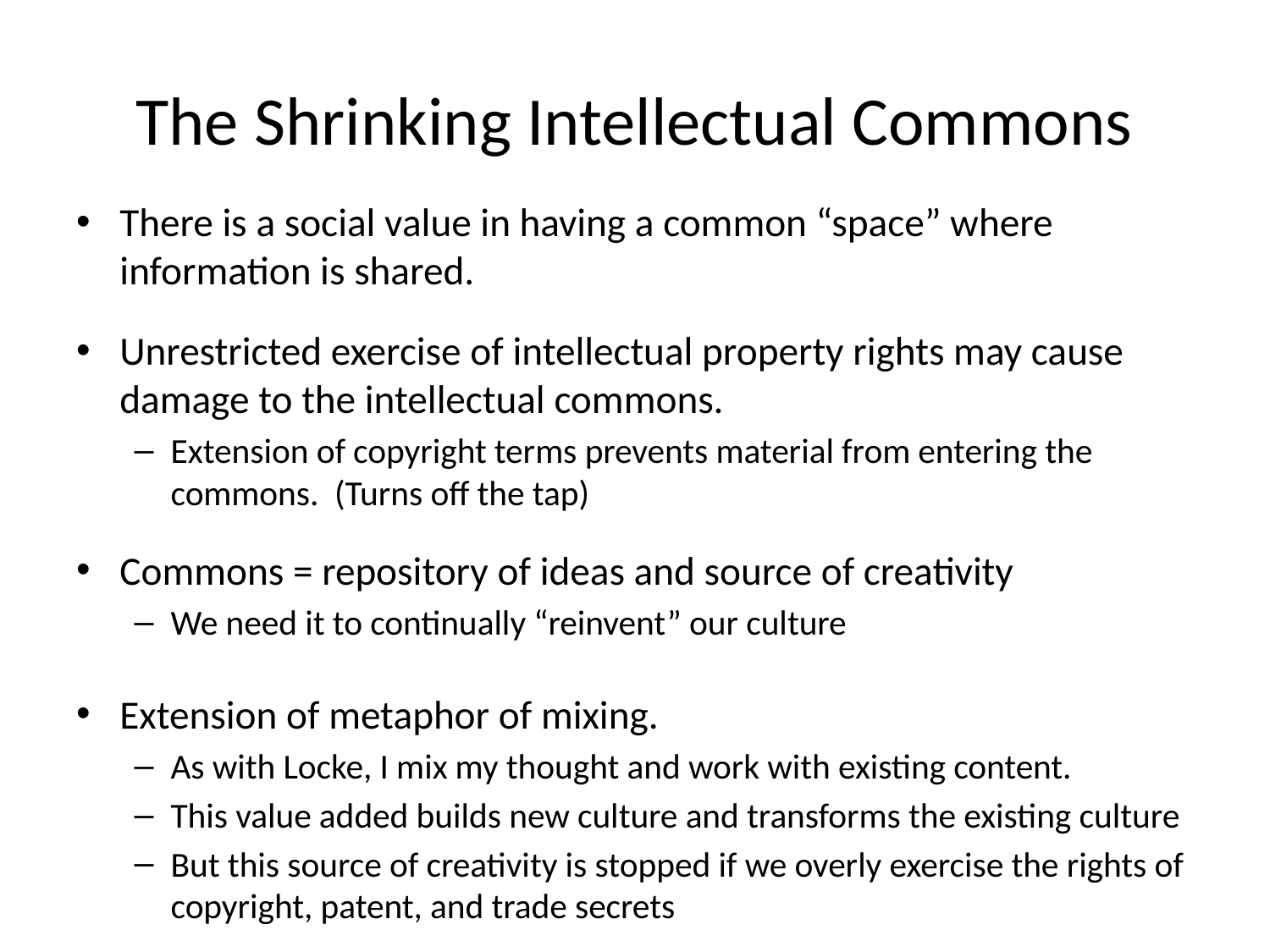

# The Shrinking Intellectual Commons
There is a social value in having a common “space” where information is shared.

Unrestricted exercise of intellectual property rights may cause damage to the intellectual commons.
Extension of copyright terms prevents material from entering the commons.  (Turns off the tap)

Commons = repository of ideas and source of creativity
We need it to continually “reinvent” our culture

Extension of metaphor of mixing.
As with Locke, I mix my thought and work with existing content.
This value added builds new culture and transforms the existing culture
But this source of creativity is stopped if we overly exercise the rights of copyright, patent, and trade secrets